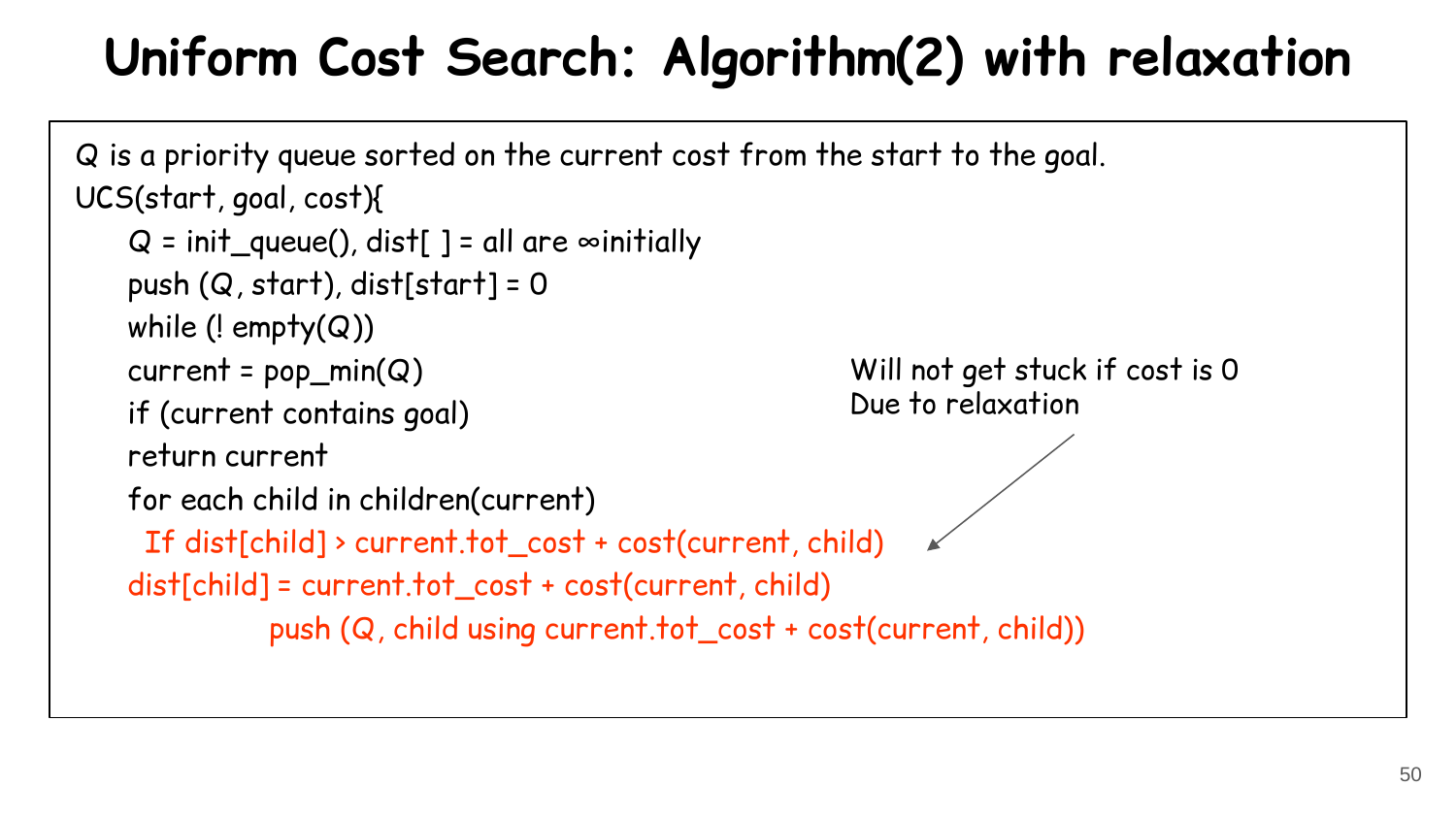

# Uniform Cost Search: Algorithm(2) with relaxation
Q is a priority queue sorted on the current cost from the start to the goal.
UCS(start, goal, cost){
		Q = init_queue(), dist[ ] = all are ∞initially
		push (Q, start), dist[start] = 0
		while (! empty(Q))
			current = pop_min(Q)
			if (current contains goal)
				return current
			for each child in children(current)
				  If dist[child] > current.tot_cost + cost(current, child)
					dist[child] = current.tot_cost + cost(current, child)
		              		push (Q, child using current.tot_cost + cost(current, child))
Will not get stuck if cost is 0
Due to relaxation
50